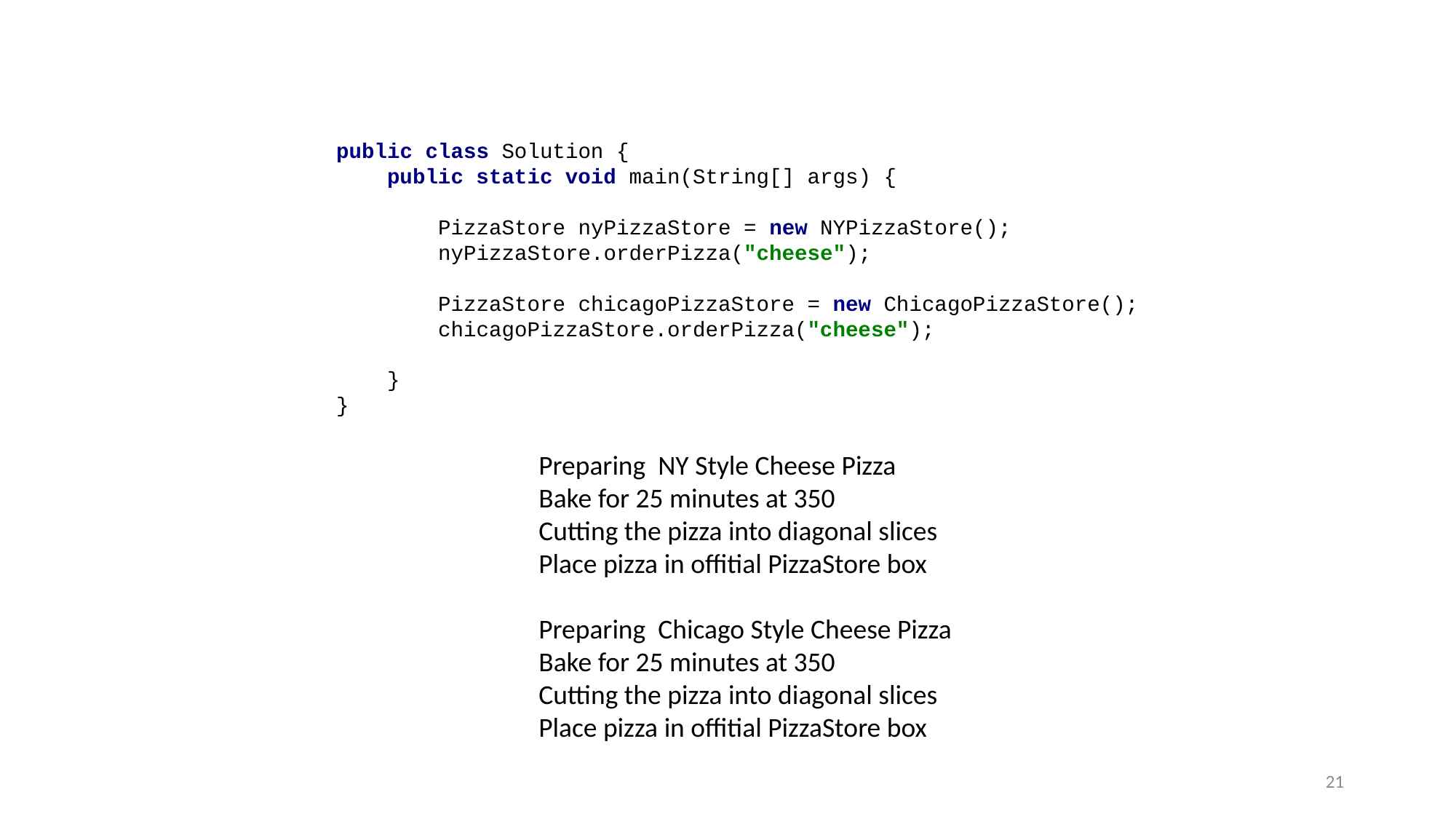

# Тестирование
public class Solution {
    public static void main(String[] args) {
        PizzaStore nyPizzaStore = new NYPizzaStore();
        nyPizzaStore.orderPizza("cheese");
        PizzaStore chicagoPizzaStore = new ChicagoPizzaStore();
        chicagoPizzaStore.orderPizza("cheese");
    }
}
Preparing  NY Style Cheese Pizza
Bake for 25 minutes at 350
Cutting the pizza into diagonal slices
Place pizza in offitial PizzaStore box

Preparing  Chicago Style Cheese Pizza
Bake for 25 minutes at 350
Cutting the pizza into diagonal slices
Place pizza in offitial PizzaStore box
21